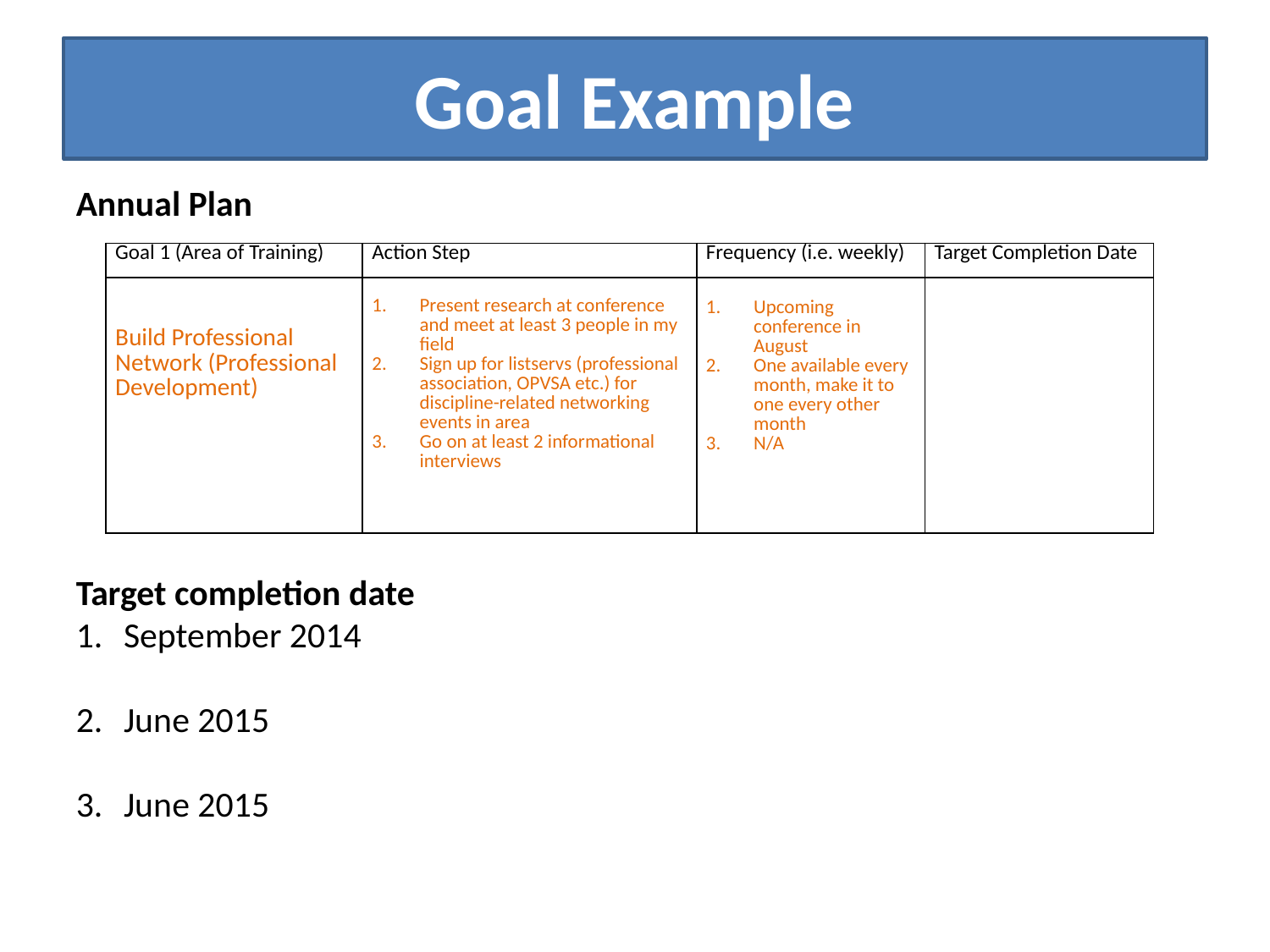

# Goal Example
Annual Plan

Target completion date
September 2014

June 2015

June 2015

| Goal 1 (Area of Training) | Action Step | Frequency (i.e. weekly) | Target Completion Date |
| --- | --- | --- | --- |
| Build Professional Network (Professional Development) | Present research at conference and meet at least 3 people in my field Sign up for listservs (professional association, OPVSA etc.) for discipline-related networking events in area Go on at least 2 informational interviews | Upcoming conference in August One available every month, make it to one every other month N/A |  |